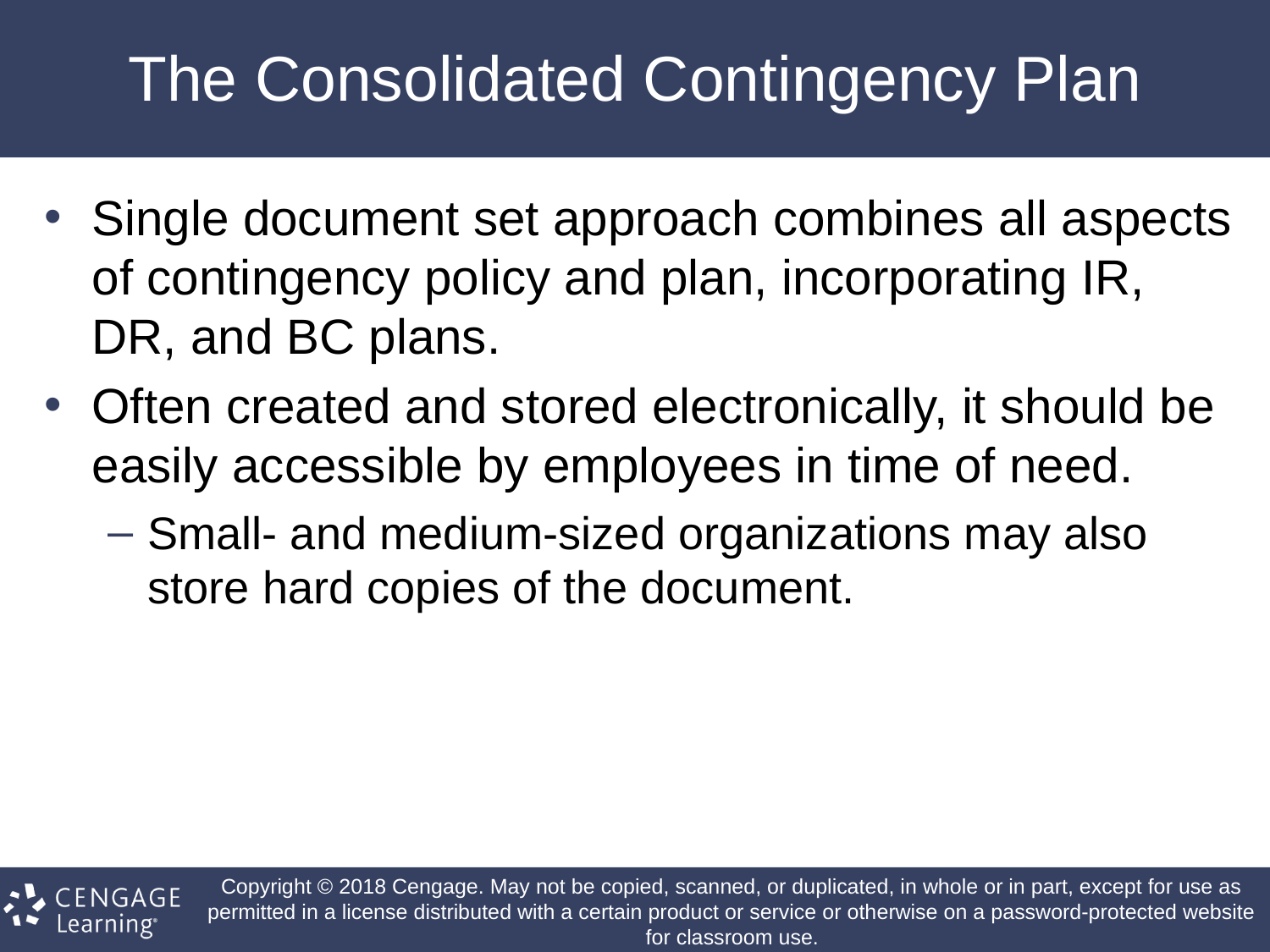

# The Consolidated Contingency Plan
Single document set approach combines all aspects of contingency policy and plan, incorporating IR, DR, and BC plans.
Often created and stored electronically, it should be easily accessible by employees in time of need.
Small- and medium-sized organizations may also store hard copies of the document.